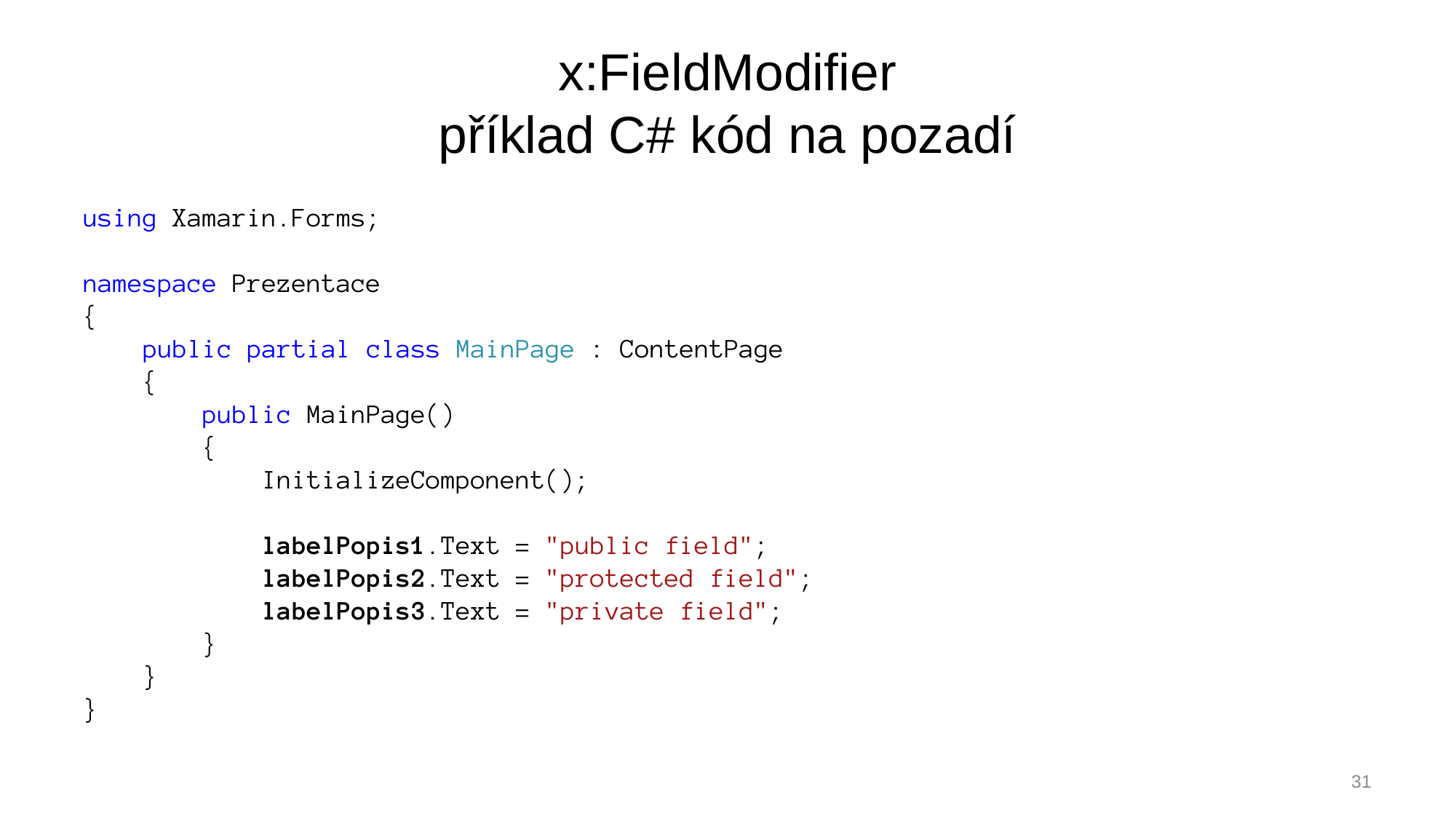

# x:FieldModifier příklad C# kód na pozadí
using Xamarin.Forms;

namespace Prezentace
{
    public partial class MainPage : ContentPage
    {
        public MainPage()
        {
            InitializeComponent();

            labelPopis1.Text = "public field";
            labelPopis2.Text = "protected field";
            labelPopis3.Text = "private field";
        }
    }
}
31